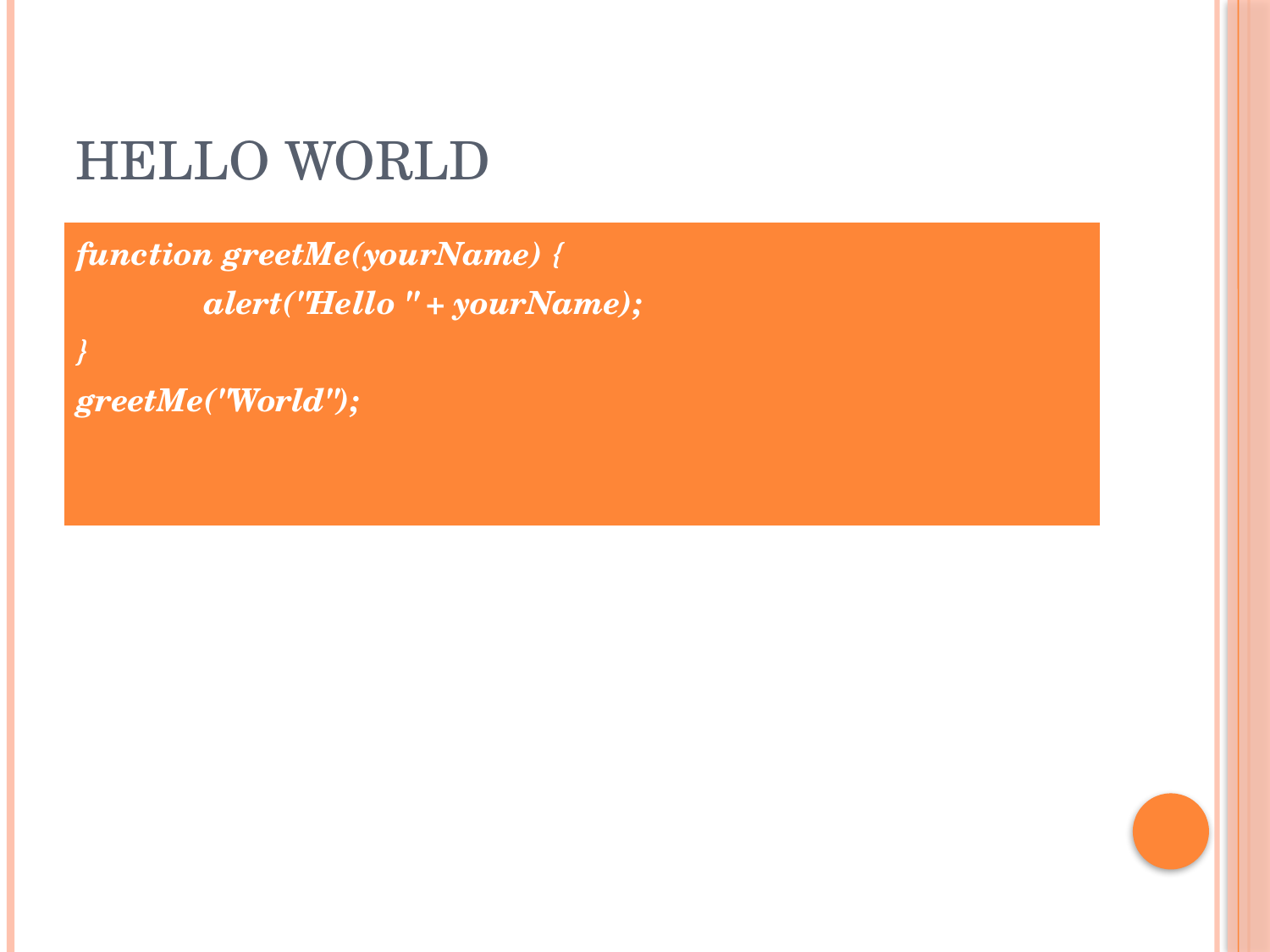

# Hello World
| function greetMe(yourName) { alert("Hello " + yourName); } greetMe("World"); |
| --- |